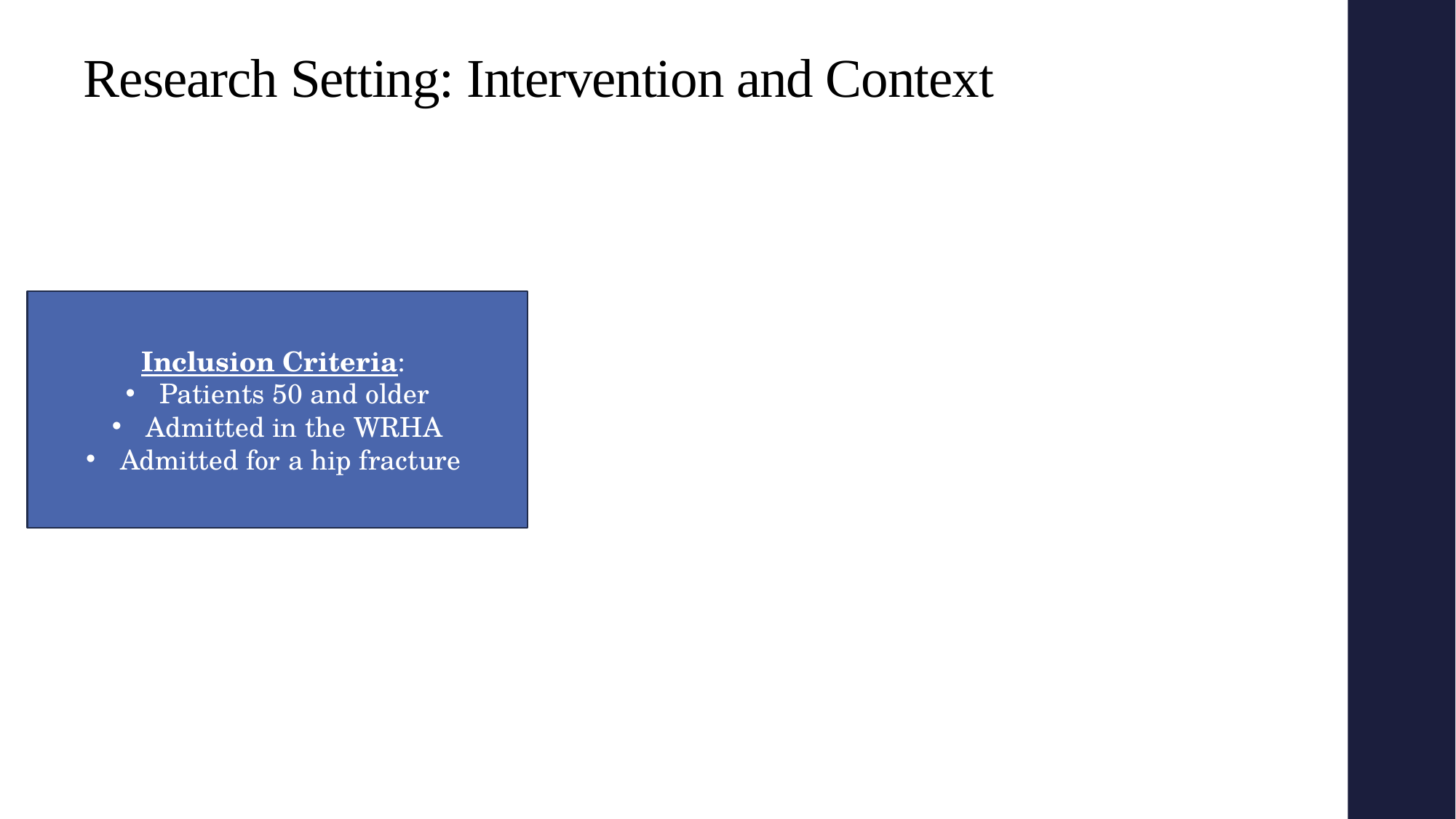

# Research Setting: Intervention and Context

Inclusion Criteria:
Patients 50 and older
Admitted in the WRHA
Admitted for a hip fracture